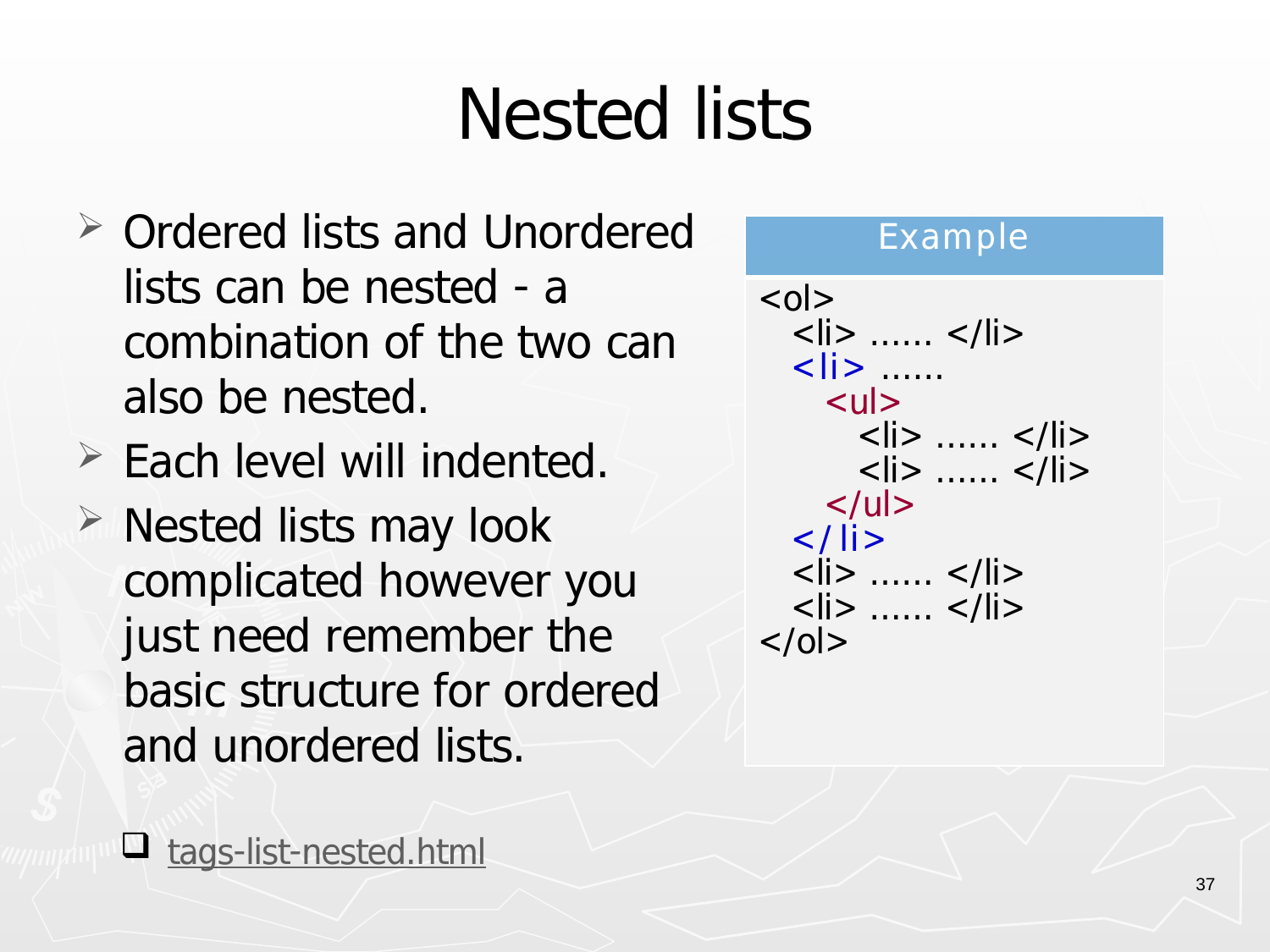

# Nested lists
Ordered lists and Unordered lists can be nested - a combination of the two can also be nested.
Each level will indented.
Nested lists may look complicated however you just need remember the basic structure for ordered and unordered lists.
| Example |
| --- |
| <ol> <li> ...... </li> <li> ...... <ul> <li> ...... </li> <li> ...... </li> </ul> </li> <li> ...... </li> <li> ...... </li> </ol> |
tags-list-nested.html
37